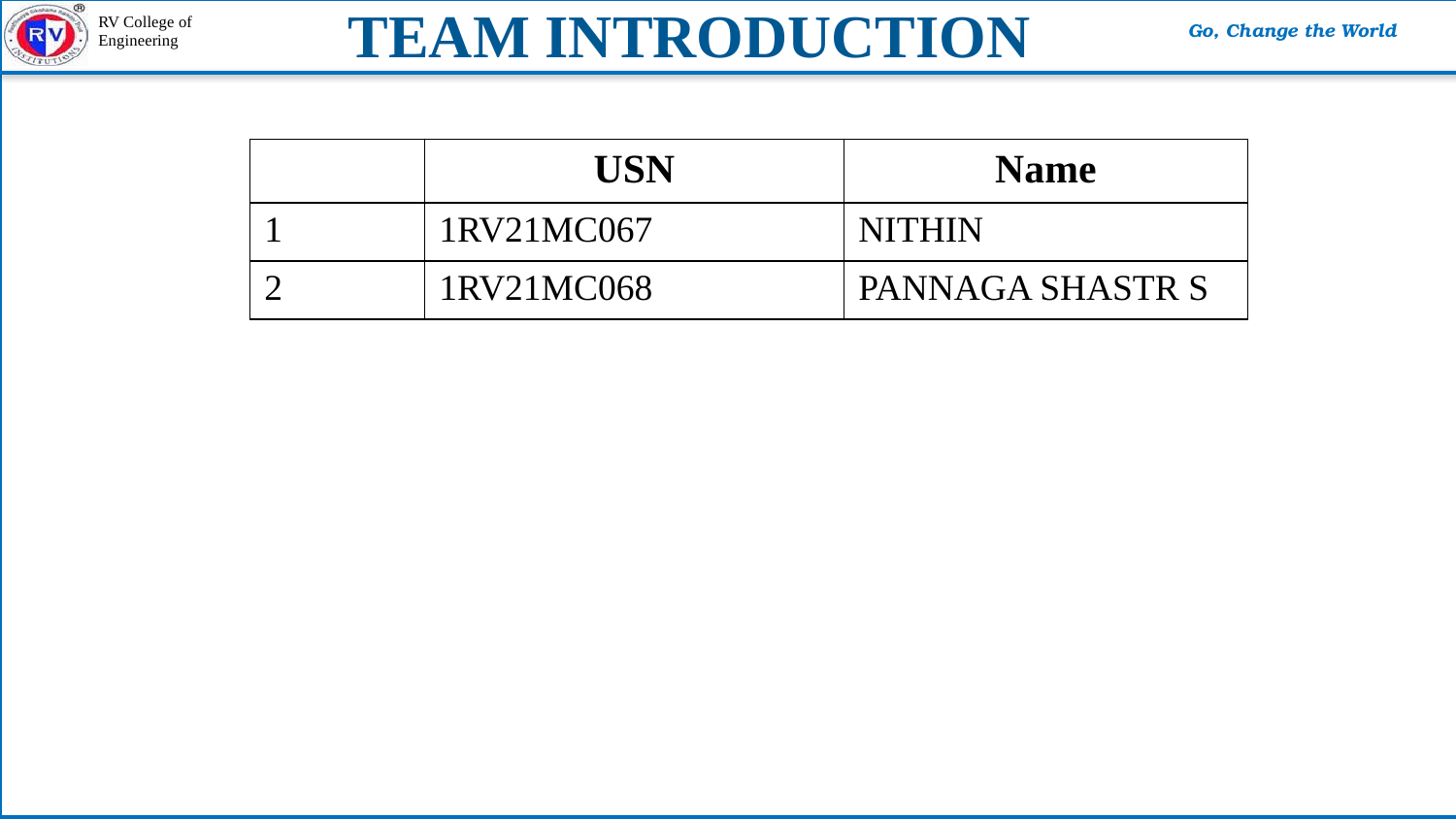

TEAM INTRODUCTION
|  | USN | Name |
| --- | --- | --- |
| 1 | 1RV21MC067 | NITHIN |
| 2 | 1RV21MC068 | PANNAGA SHASTR S |